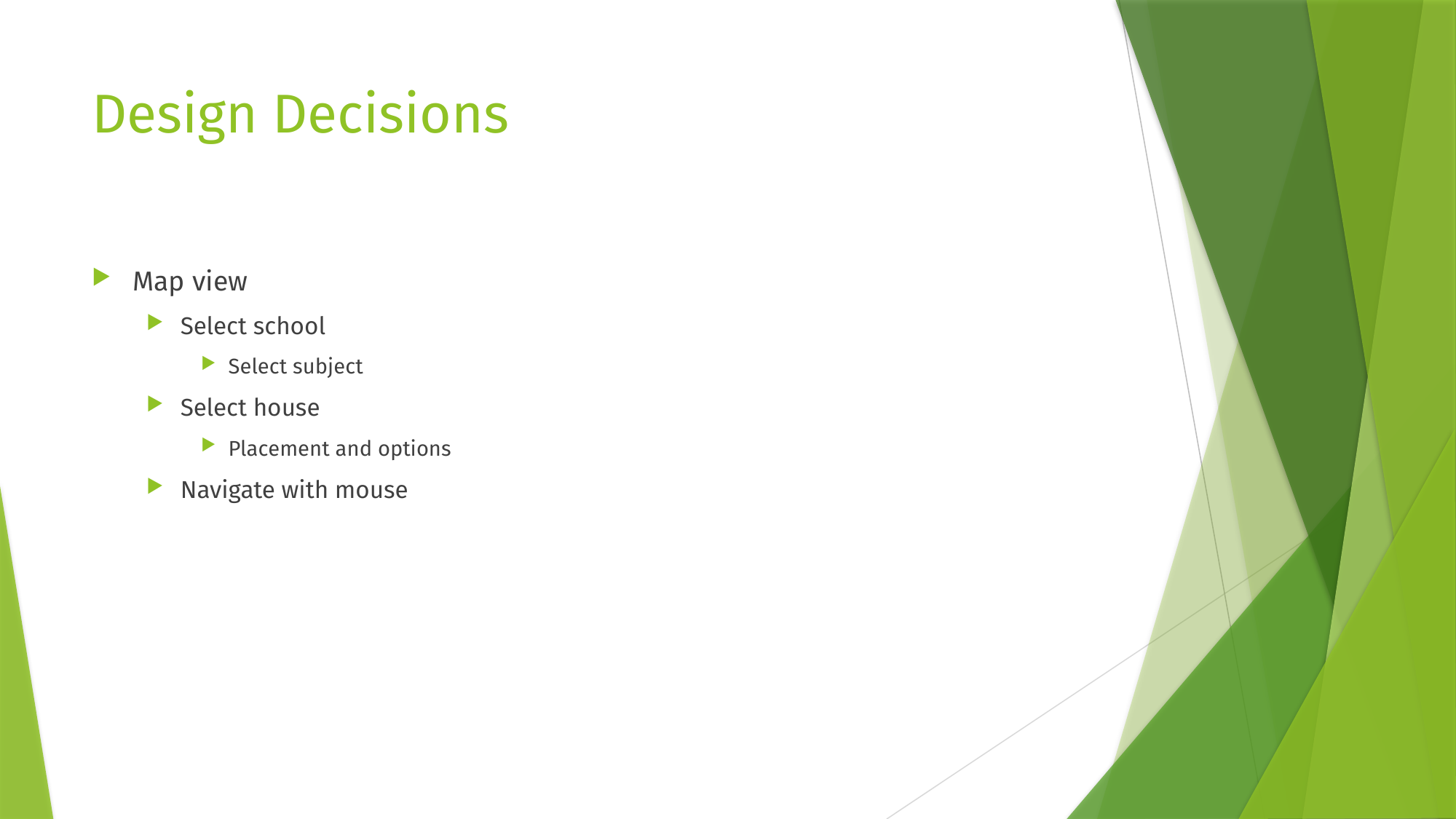

# Design Decisions
Map view
Select school
Select subject
Select house
Placement and options
Navigate with mouse